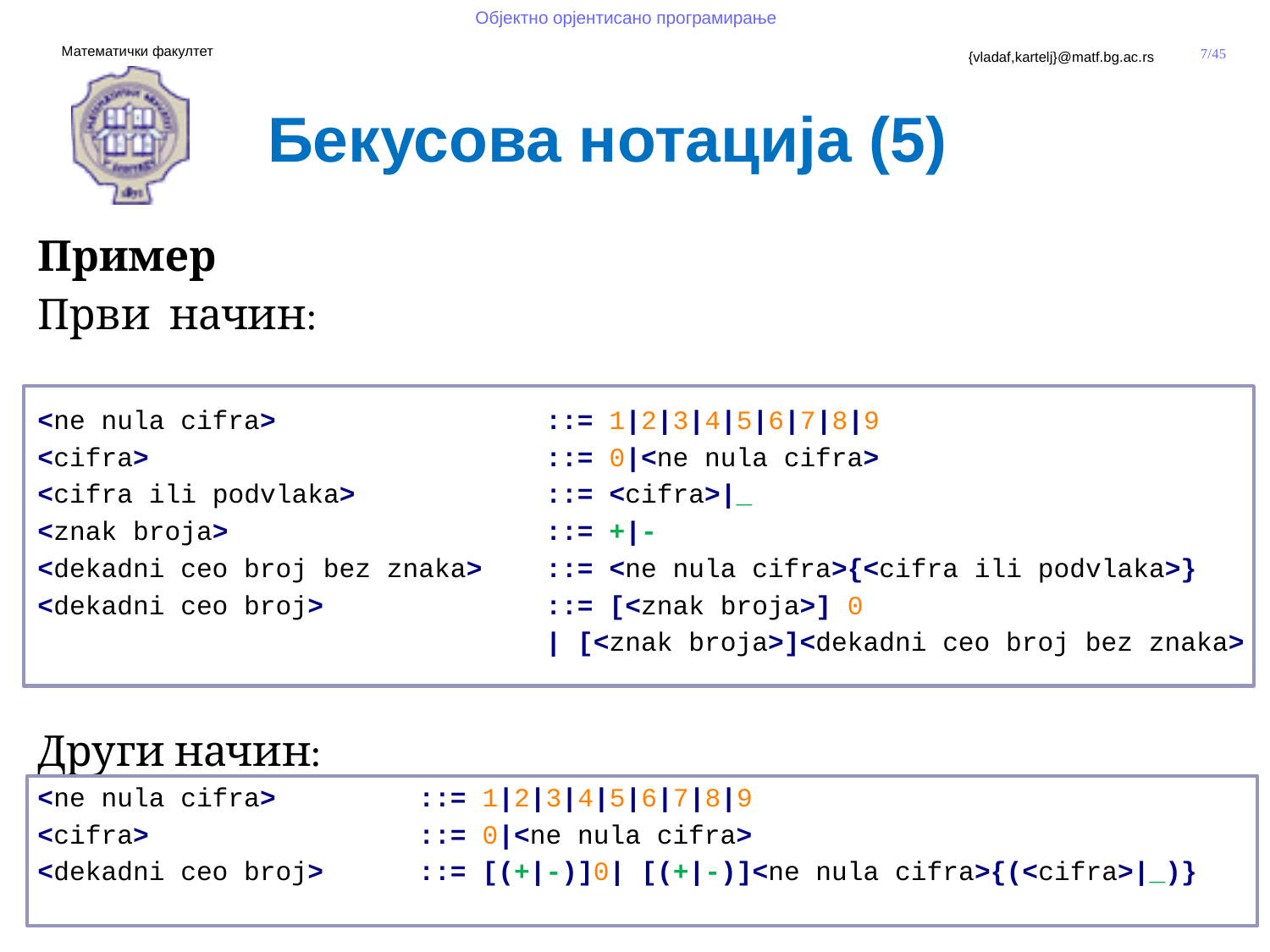

# Бекусова нотација (5)
Пример
Први  начин:

<ne nula cifra> 		::= 1|2|3|4|5|6|7|8|9
<cifra> 			::= 0|<ne nula cifra>
<cifra ili podvlaka>		::= <cifra>|_
<znak broja> 			::= +|-
<dekadni ceo broj bez znaka> 	::= <ne nula cifra>{<cifra ili podvlaka>}
<dekadni ceo broj> 		::= [<znak broja>] 0
				| [<znak broja>]<dekadni ceo broj bez znaka>

Други начин:
<ne nula cifra> 	::= 1|2|3|4|5|6|7|8|9
<cifra>			::= 0|<ne nula cifra>
<dekadni ceo broj> 	::= [(+|-)]0| [(+|-)]<ne nula cifra>{(<cifra>|_)}